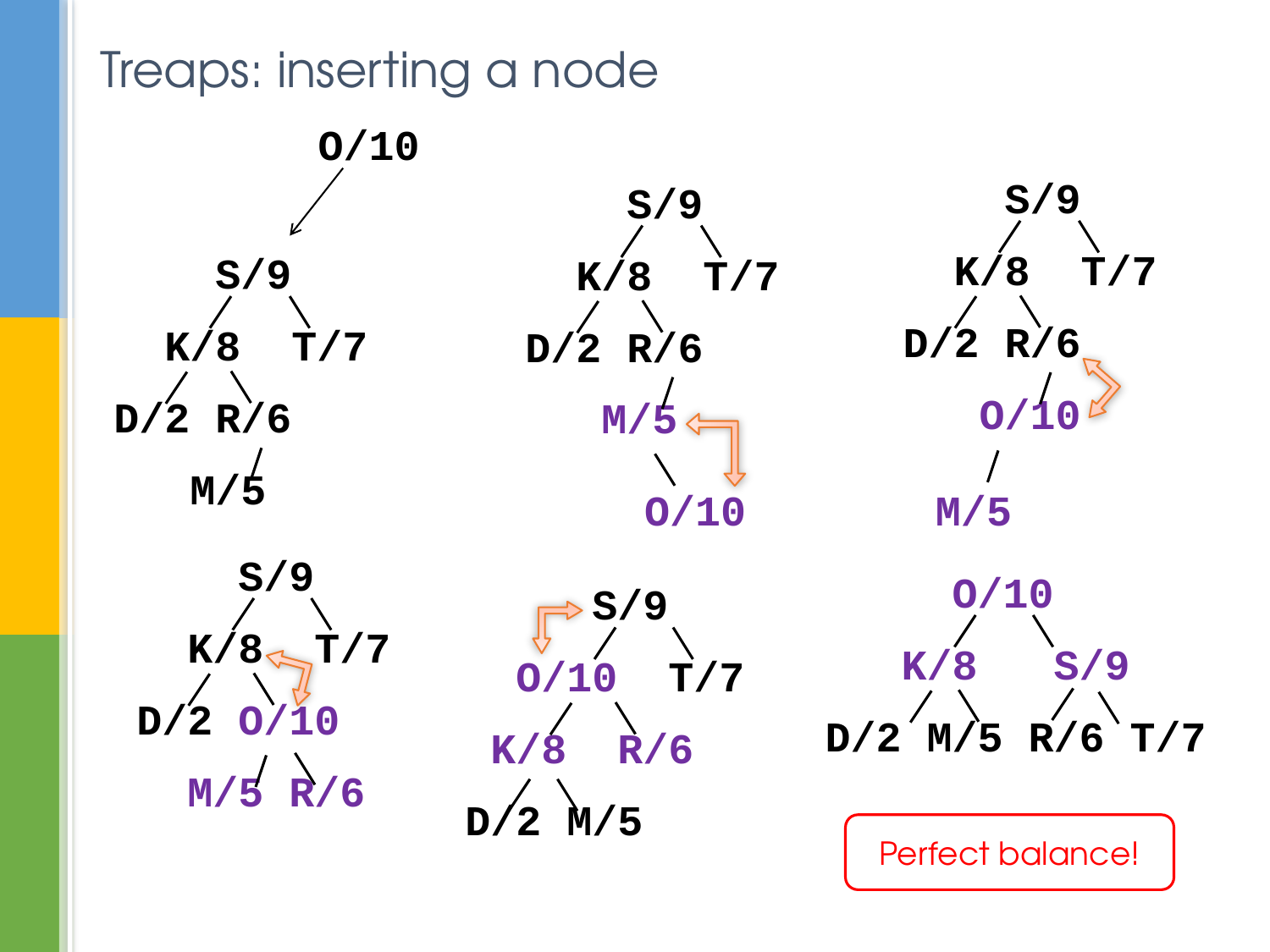

# Treaps: inserting a node
O/10
    S/9
  K/8  T/7
D/2 R/6
   O/10
    S/9
  K/8  T/7
D/2 R/6
   M/5

    S/9
  K/8  T/7
D/2 R/6
   M/5

M/5
O/10
    S/9
  K/8  T/7
D/2 O/10
  M/5 R/6
     O/10
   K/8   S/9
D/2 M/5 R/6 T/7

     S/9
  O/10  T/7
 K/8  R/6
D/2 M/5

Perfect balance!